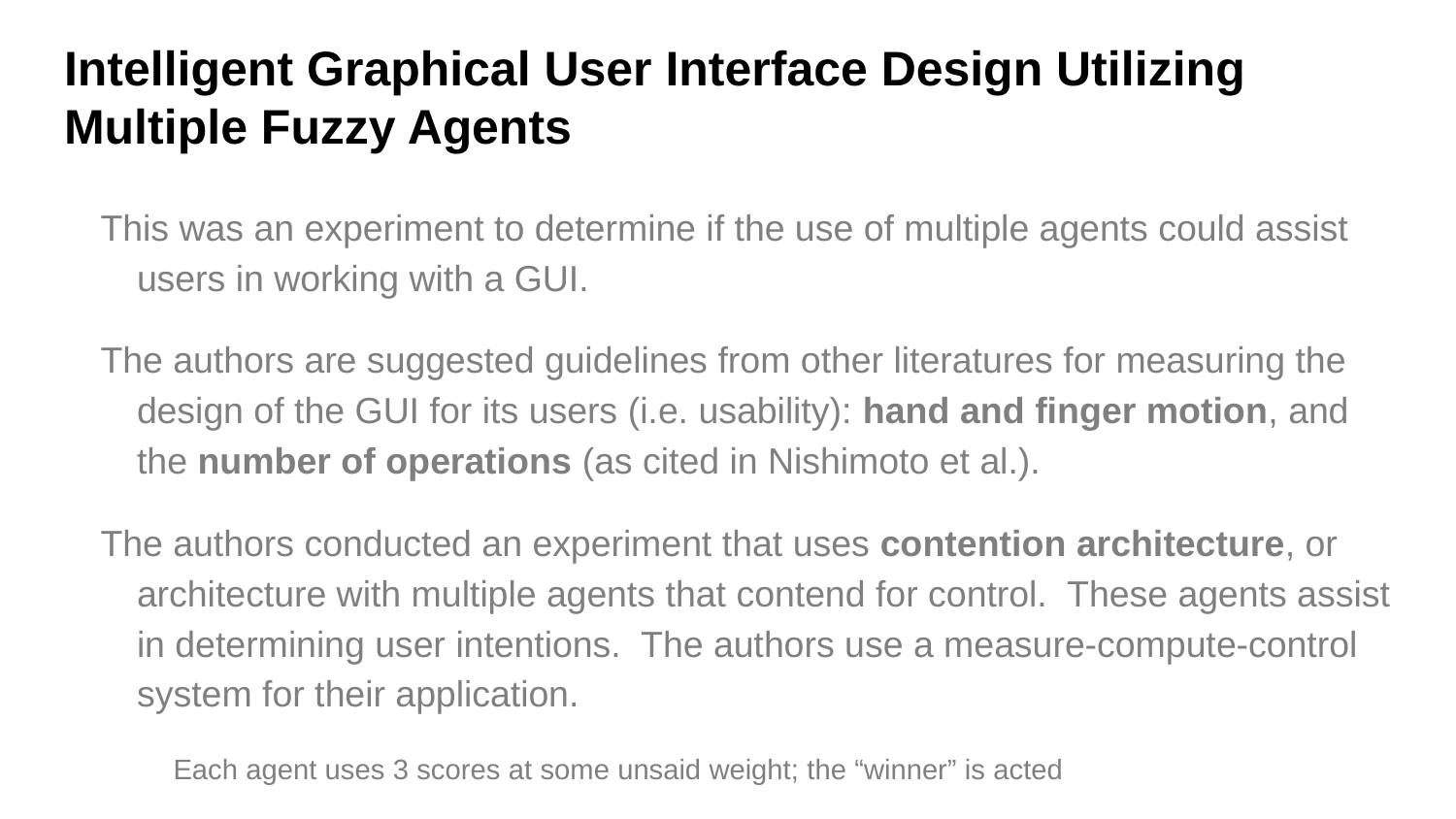

# Intelligent Graphical User Interface Design Utilizing Multiple Fuzzy Agents
This was an experiment to determine if the use of multiple agents could assist users in working with a GUI.
The authors are suggested guidelines from other literatures for measuring the design of the GUI for its users (i.e. usability): hand and finger motion, and the number of operations (as cited in Nishimoto et al.).
The authors conducted an experiment that uses contention architecture, or architecture with multiple agents that contend for control.  These agents assist in determining user intentions.  The authors use a measure-compute-control system for their application.
Each agent uses 3 scores at some unsaid weight; the “winner” is acted
Relevance: degree of relevancy
Confidence: confidence for the agent’s own proposed action
Effect: the outcome of that action (positive or negative) (Agah and Tanie, 534-536)